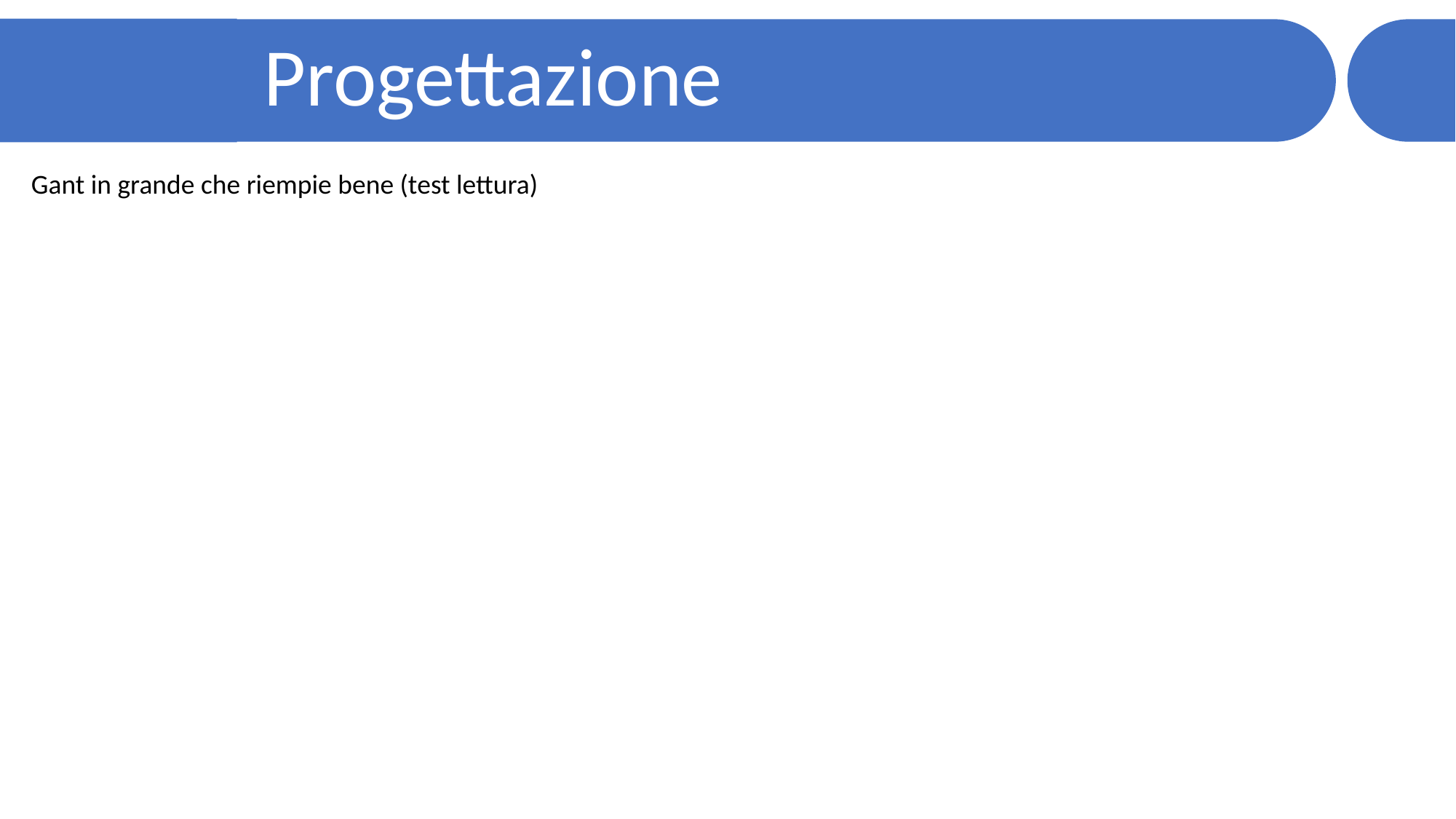

Progettazione
Gant in grande che riempie bene (test lettura)